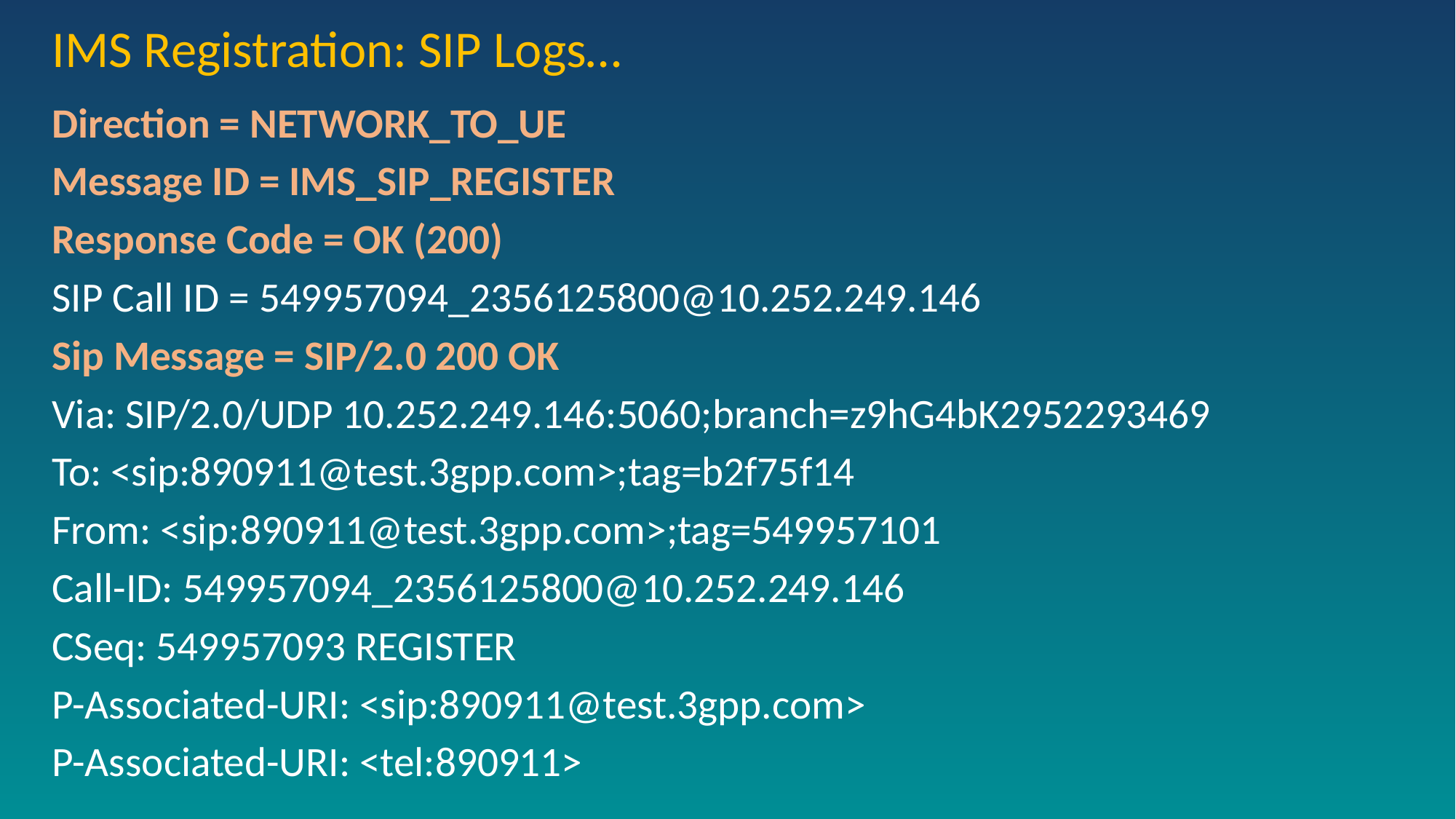

# IMS Registration: SIP Logs…
Direction = NETWORK_TO_UE
Message ID = IMS_SIP_REGISTER
Response Code = OK (200)
SIP Call ID = 549957094_2356125800@10.252.249.146
Sip Message = SIP/2.0 200 OK
Via: SIP/2.0/UDP 10.252.249.146:5060;branch=z9hG4bK2952293469
To: <sip:890911@test.3gpp.com>;tag=b2f75f14
From: <sip:890911@test.3gpp.com>;tag=549957101
Call-ID: 549957094_2356125800@10.252.249.146
CSeq: 549957093 REGISTER
P-Associated-URI: <sip:890911@test.3gpp.com>
P-Associated-URI: <tel:890911>